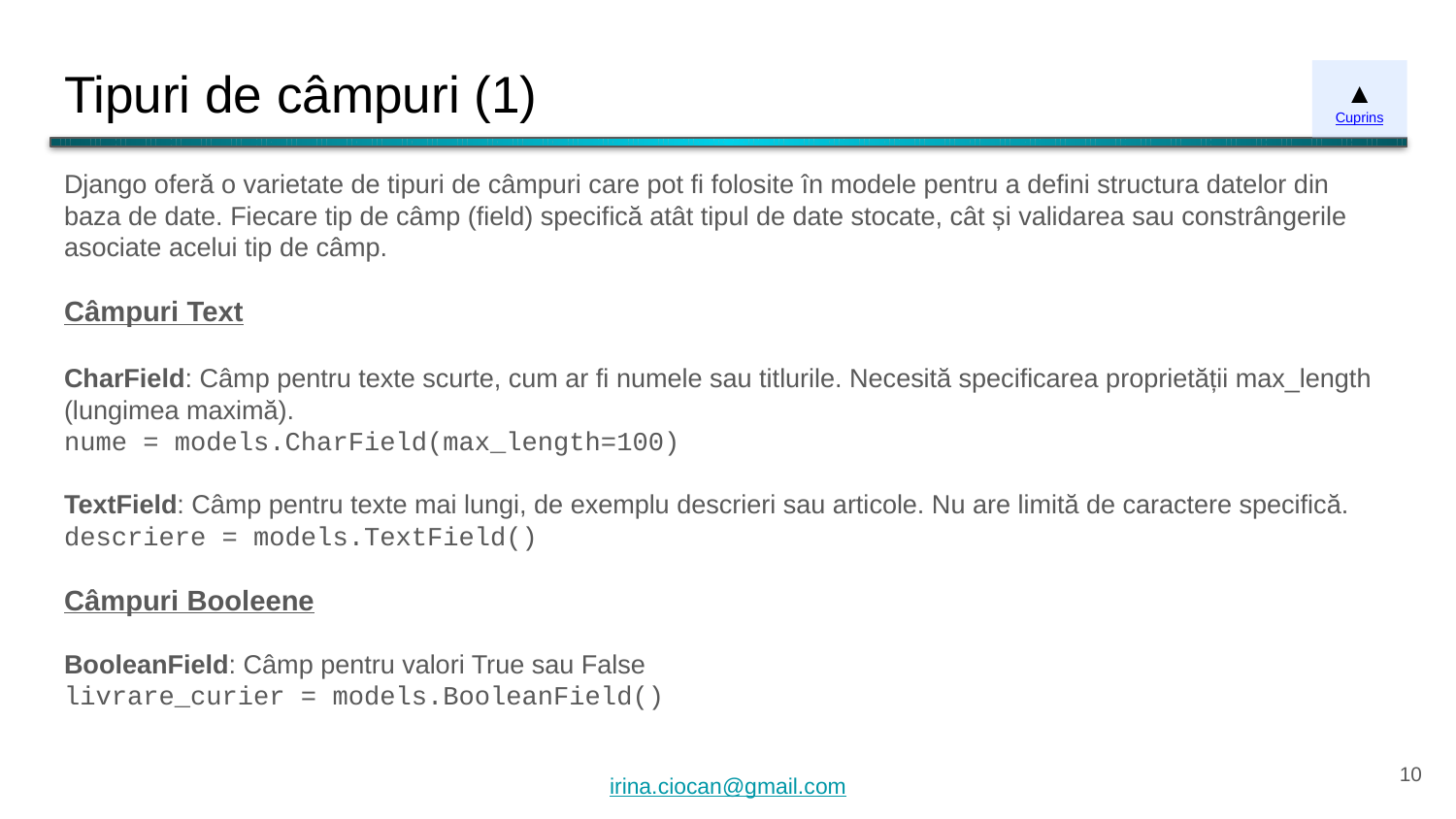

# Tipuri de câmpuri (1)
▲
Cuprins

Django oferă o varietate de tipuri de câmpuri care pot fi folosite în modele pentru a defini structura datelor din baza de date. Fiecare tip de câmp (field) specifică atât tipul de date stocate, cât și validarea sau constrângerile asociate acelui tip de câmp.

Câmpuri Text

CharField: Câmp pentru texte scurte, cum ar fi numele sau titlurile. Necesită specificarea proprietății max_length (lungimea maximă).
nume = models.CharField(max_length=100)

TextField: Câmp pentru texte mai lungi, de exemplu descrieri sau articole. Nu are limită de caractere specifică.
descriere = models.TextField()

Câmpuri Booleene

BooleanField: Câmp pentru valori True sau False
livrare_curier = models.BooleanField()
10
irina.ciocan@gmail.com